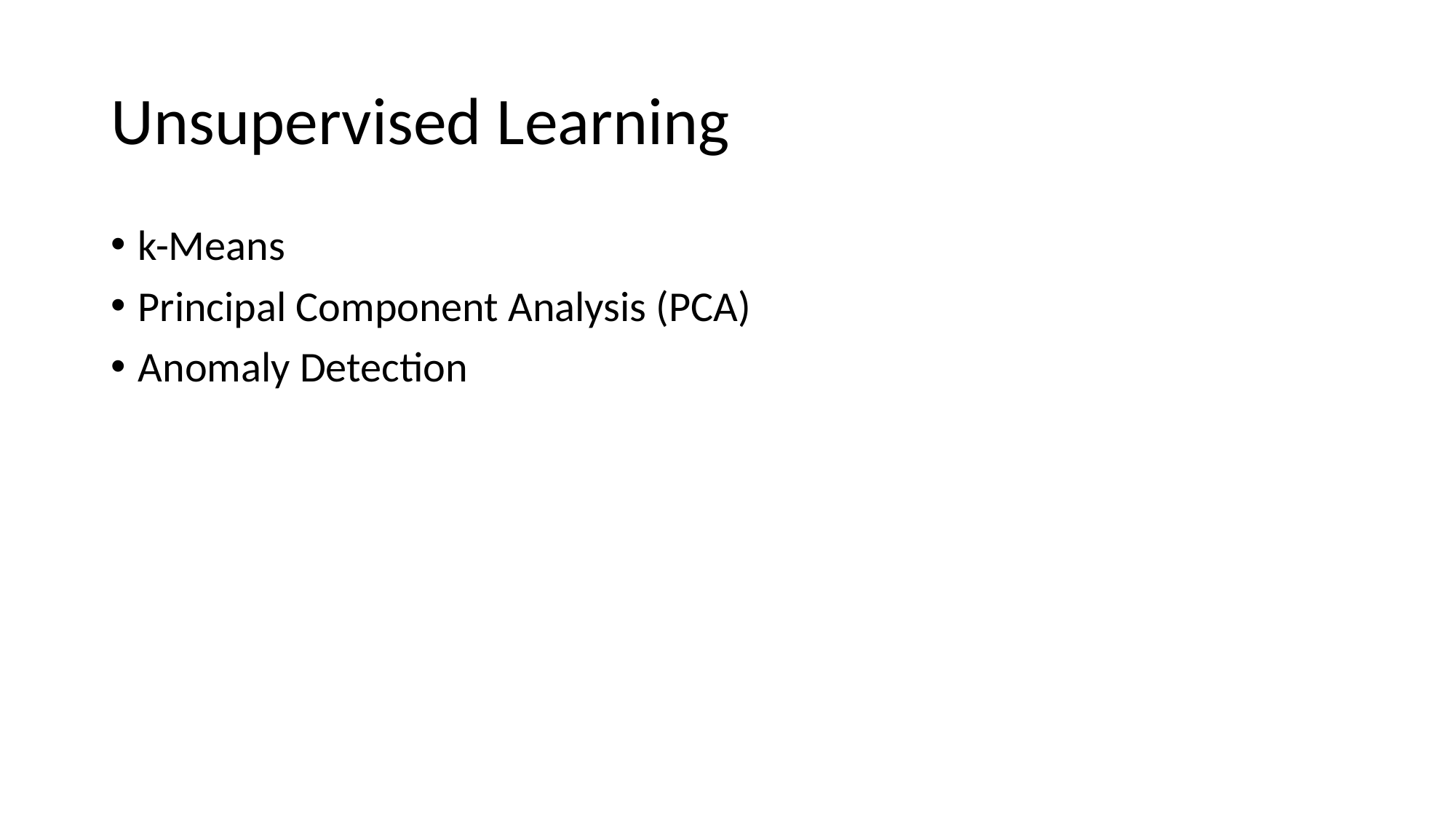

# Unsupervised Learning
k-Means
Principal Component Analysis (PCA)
Anomaly Detection